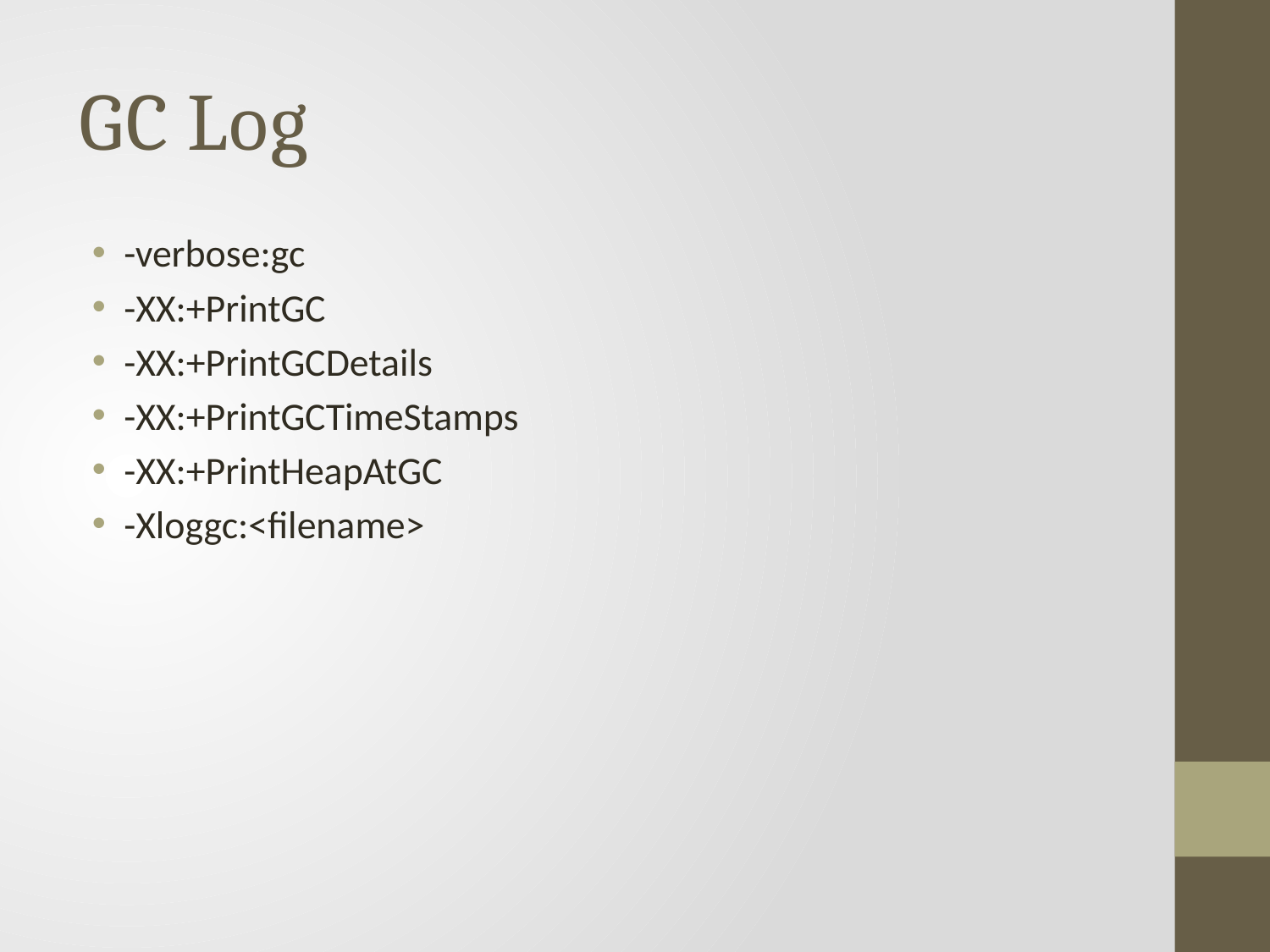

# GC Log
-verbose:gc
-XX:+PrintGC
-XX:+PrintGCDetails
-XX:+PrintGCTimeStamps
-XX:+PrintHeapAtGC
-Xloggc:<filename>